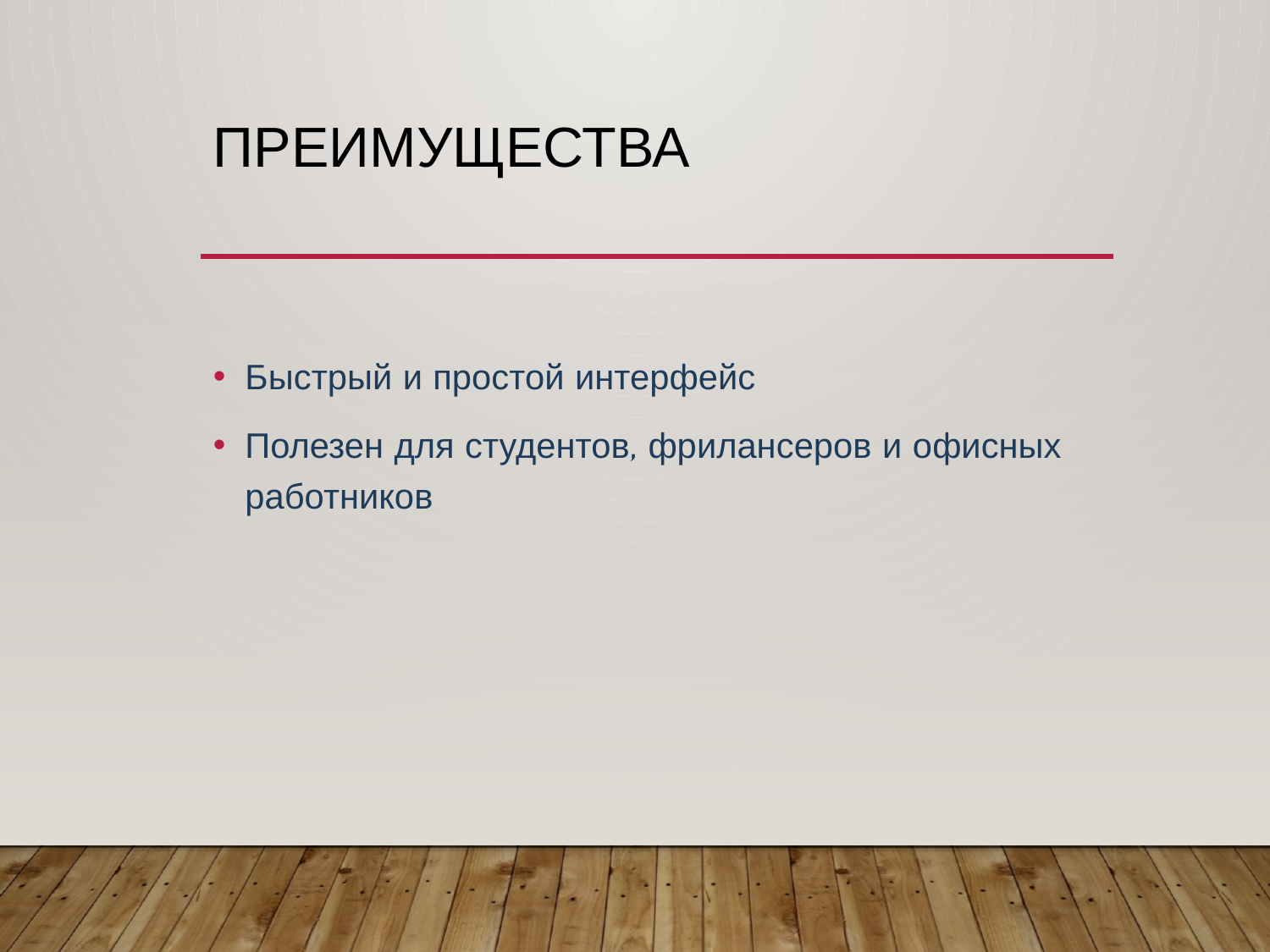

# Преимущества

Быстрый и простой интерфейс
Полезен для студентов, фрилансеров и офисных работников